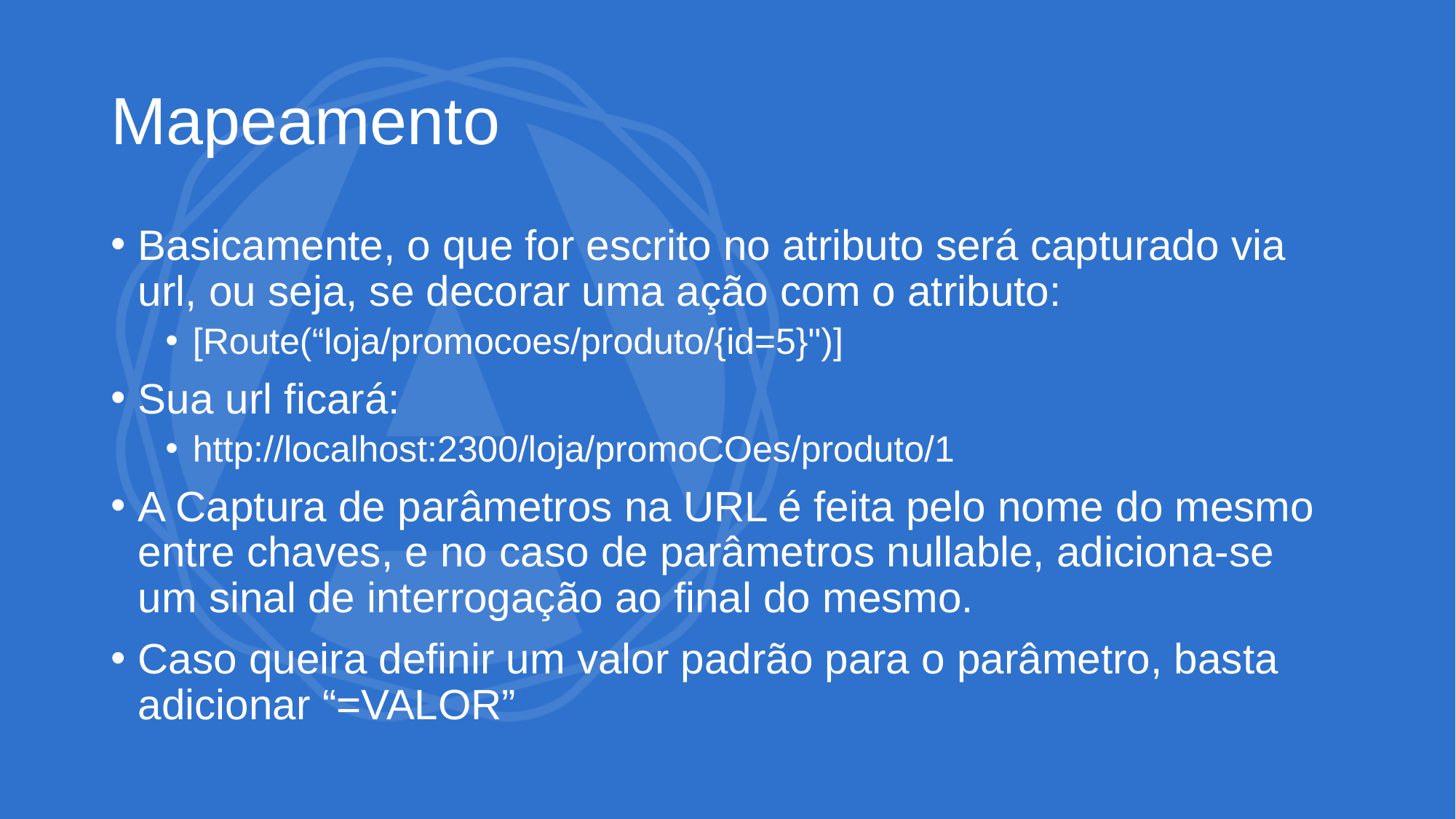

# Mapeamento
Basicamente, o que for escrito no atributo será capturado via url, ou seja, se decorar uma ação com o atributo:
[Route(“loja/promocoes/produto/{id=5}")]
Sua url ficará:
http://localhost:2300/loja/promoCOes/produto/1
A Captura de parâmetros na URL é feita pelo nome do mesmo entre chaves, e no caso de parâmetros nullable, adiciona-se um sinal de interrogação ao final do mesmo.
Caso queira definir um valor padrão para o parâmetro, basta adicionar “=VALOR”